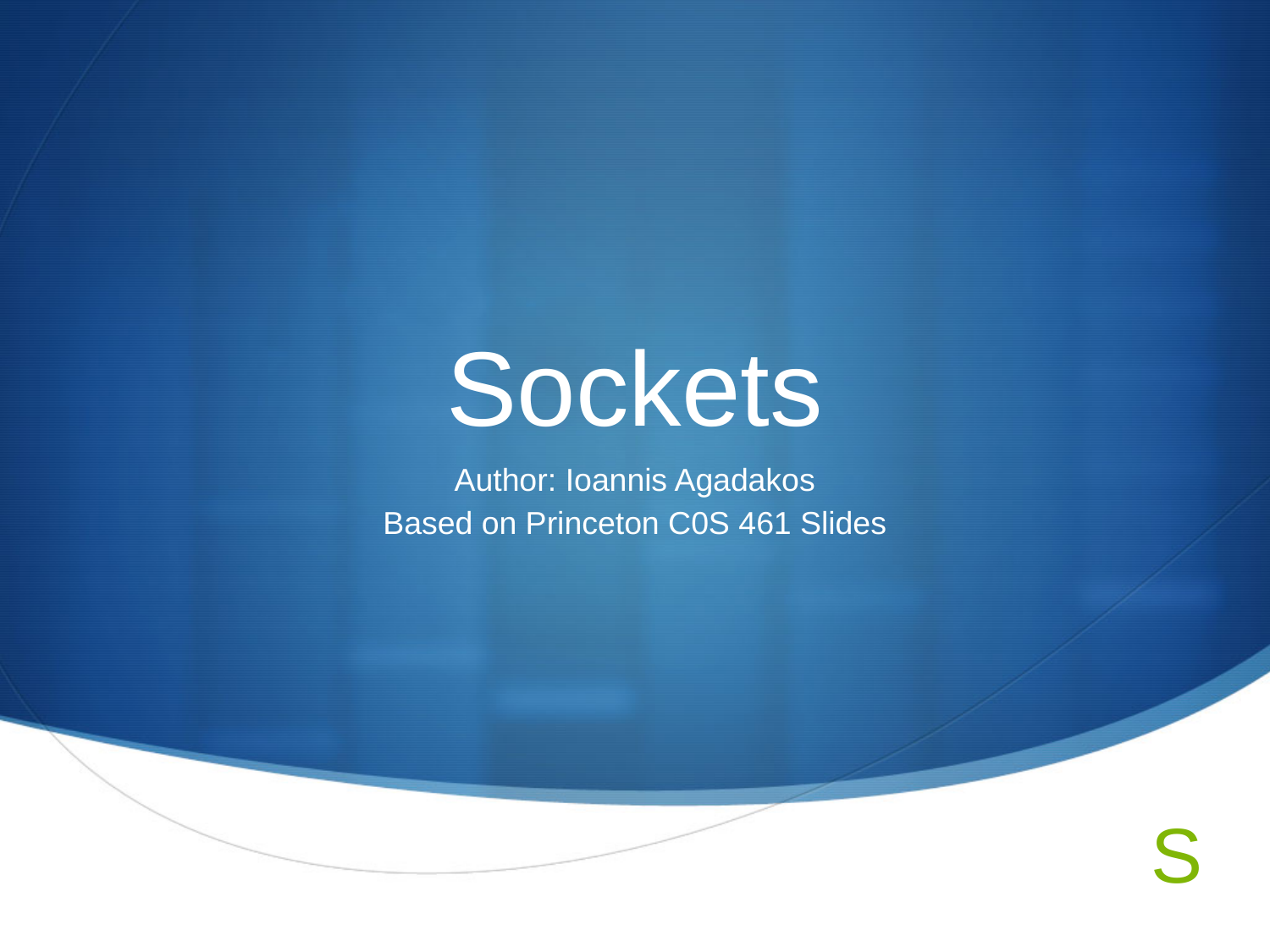

# Sockets
Author: Ioannis Agadakos
Based on Princeton C0S 461 Slides